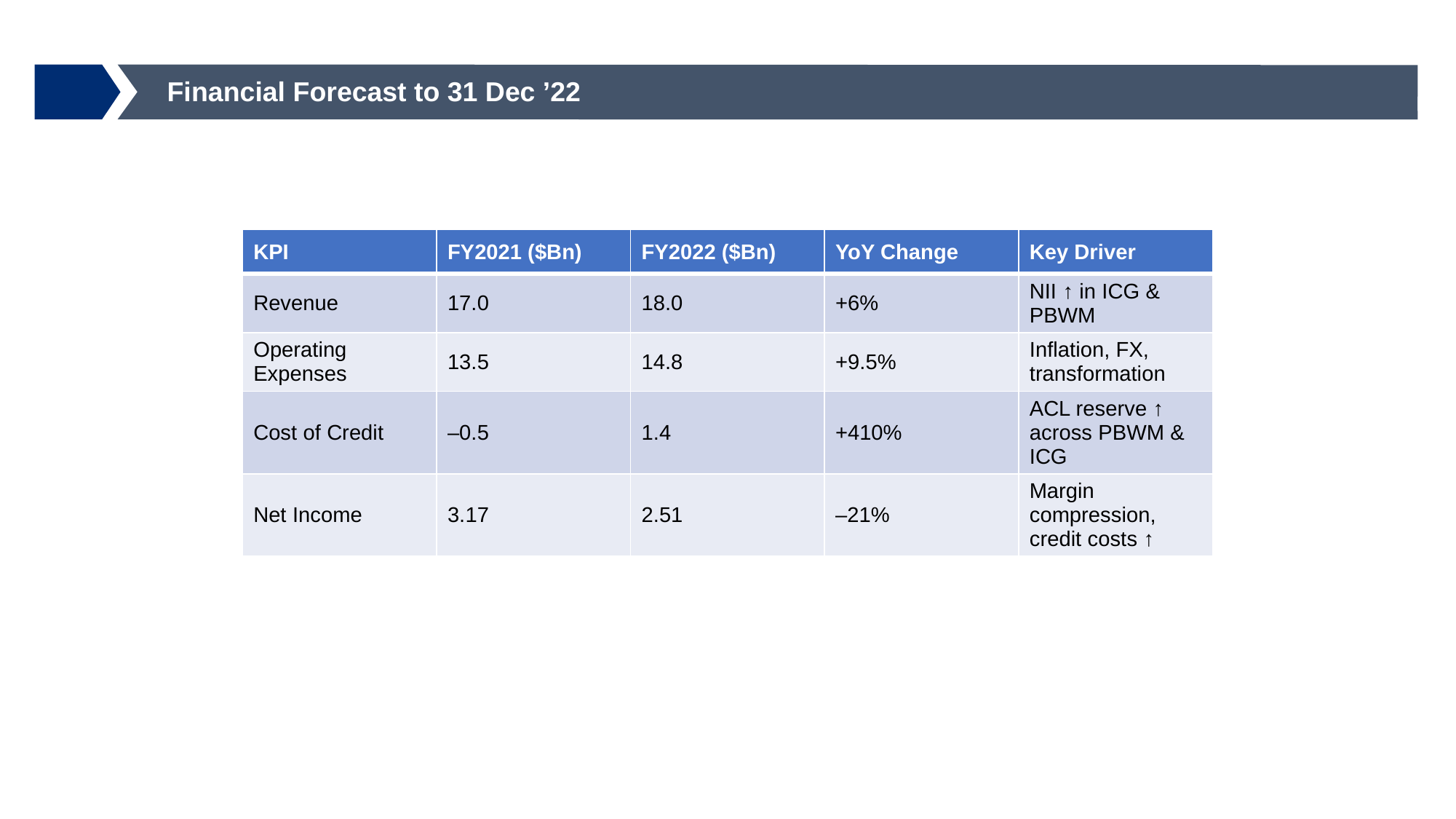

# Financial Forecast to 31 Dec ’22
| KPI | FY2021 ($Bn) | FY2022 ($Bn) | YoY Change | Key Driver |
| --- | --- | --- | --- | --- |
| Revenue | 17.0 | 18.0 | +6% | NII ↑ in ICG & PBWM |
| Operating Expenses | 13.5 | 14.8 | +9.5% | Inflation, FX, transformation |
| Cost of Credit | –0.5 | 1.4 | +410% | ACL reserve ↑ across PBWM & ICG |
| Net Income | 3.17 | 2.51 | –21% | Margin compression, credit costs ↑ |